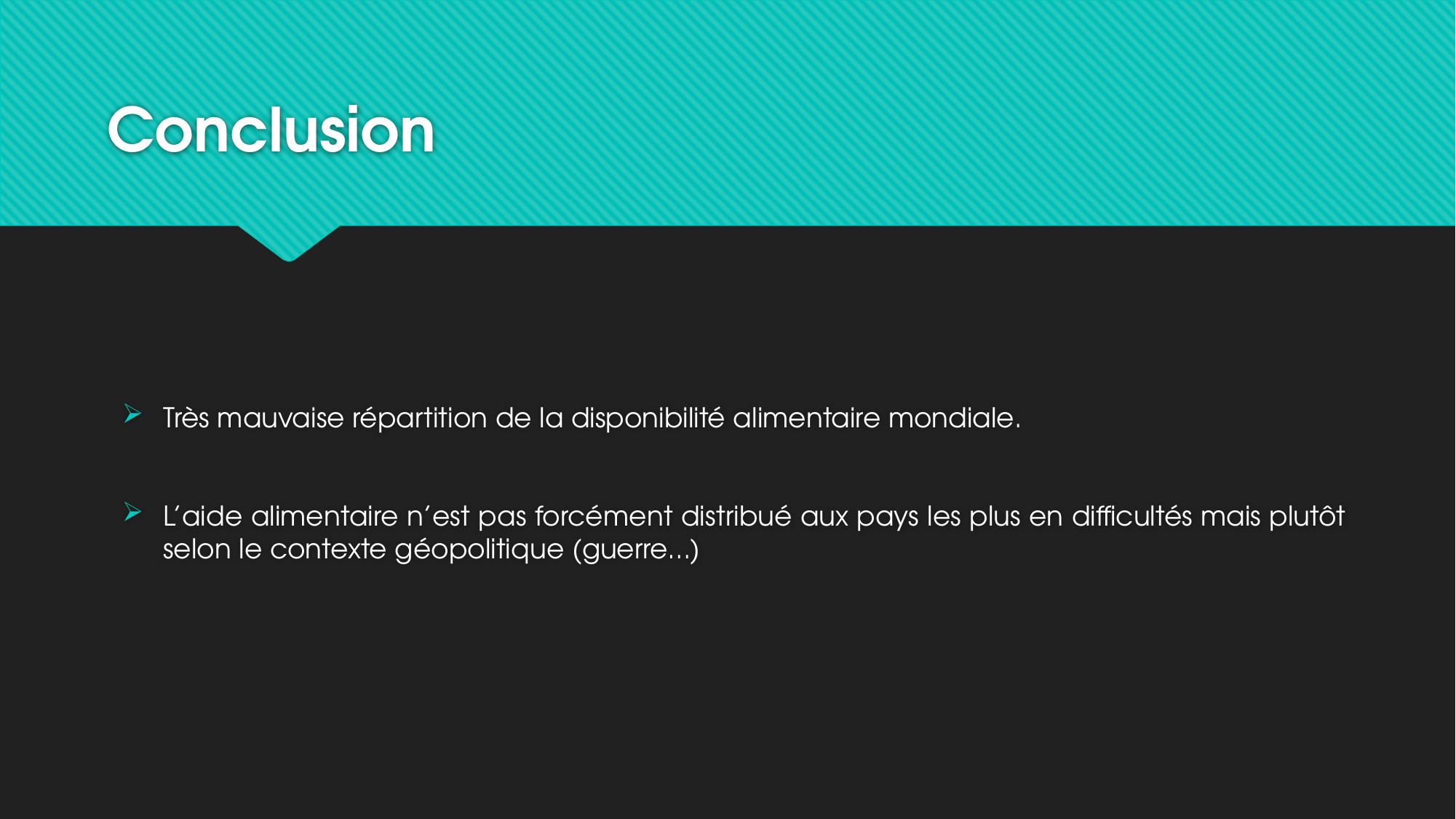

# Conclusion
Très mauvaise répartition de la disponibilité alimentaire mondiale.

L’aide alimentaire n’est pas forcément distribué aux pays les plus en difficultés mais plutôt selon le contexte géopolitique (guerre…)